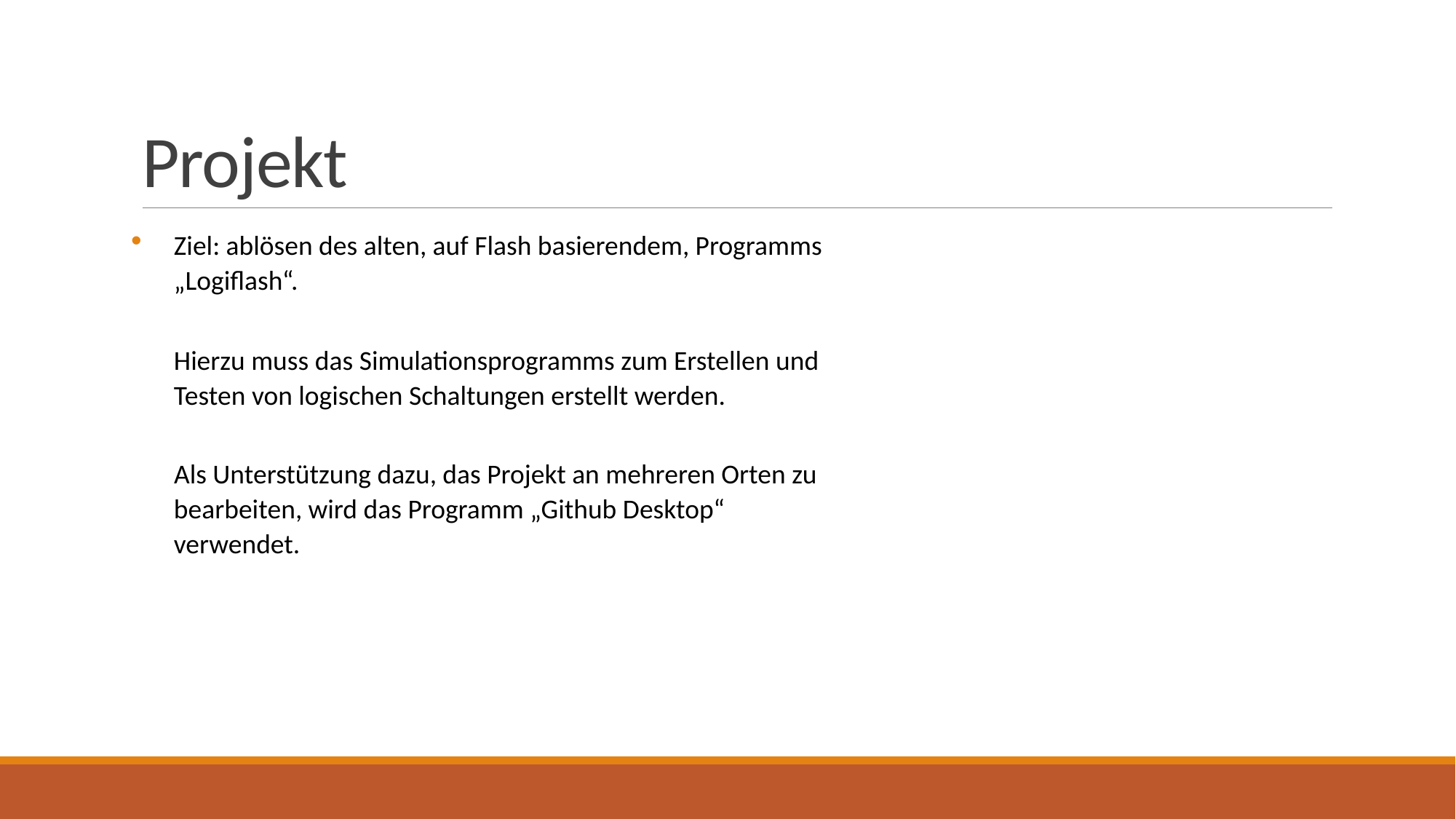

# Projekt
Ziel: ablösen des alten, auf Flash basierendem, Programms „Logiflash“.
Hierzu muss das Simulationsprogramms zum Erstellen und Testen von logischen Schaltungen erstellt werden.
Als Unterstützung dazu, das Projekt an mehreren Orten zu bearbeiten, wird das Programm „Github Desktop“ verwendet.